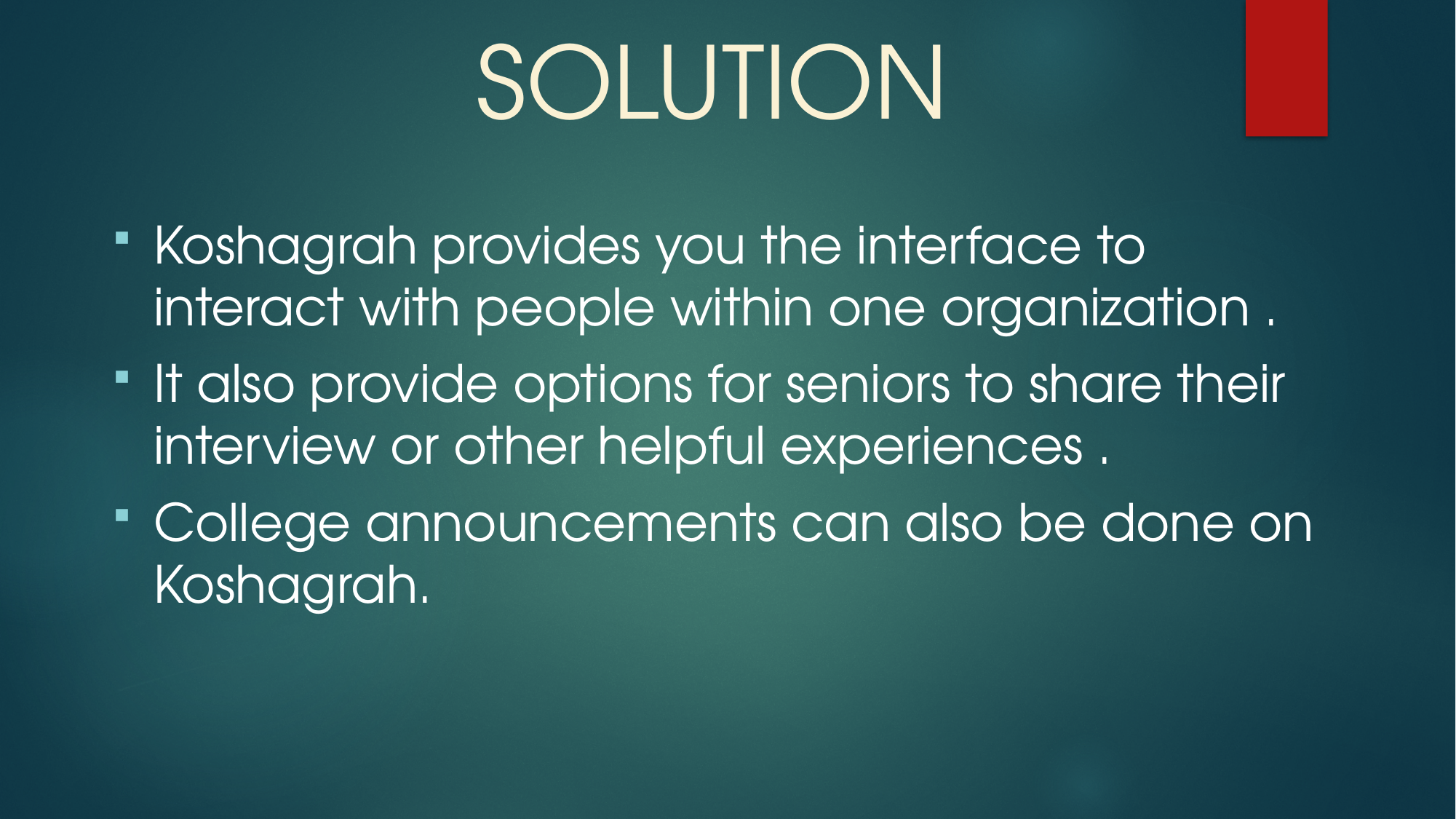

# SOLUTION
Koshagrah provides you the interface to interact with people within one organization .
It also provide options for seniors to share their interview or other helpful experiences .
College announcements can also be done on Koshagrah.